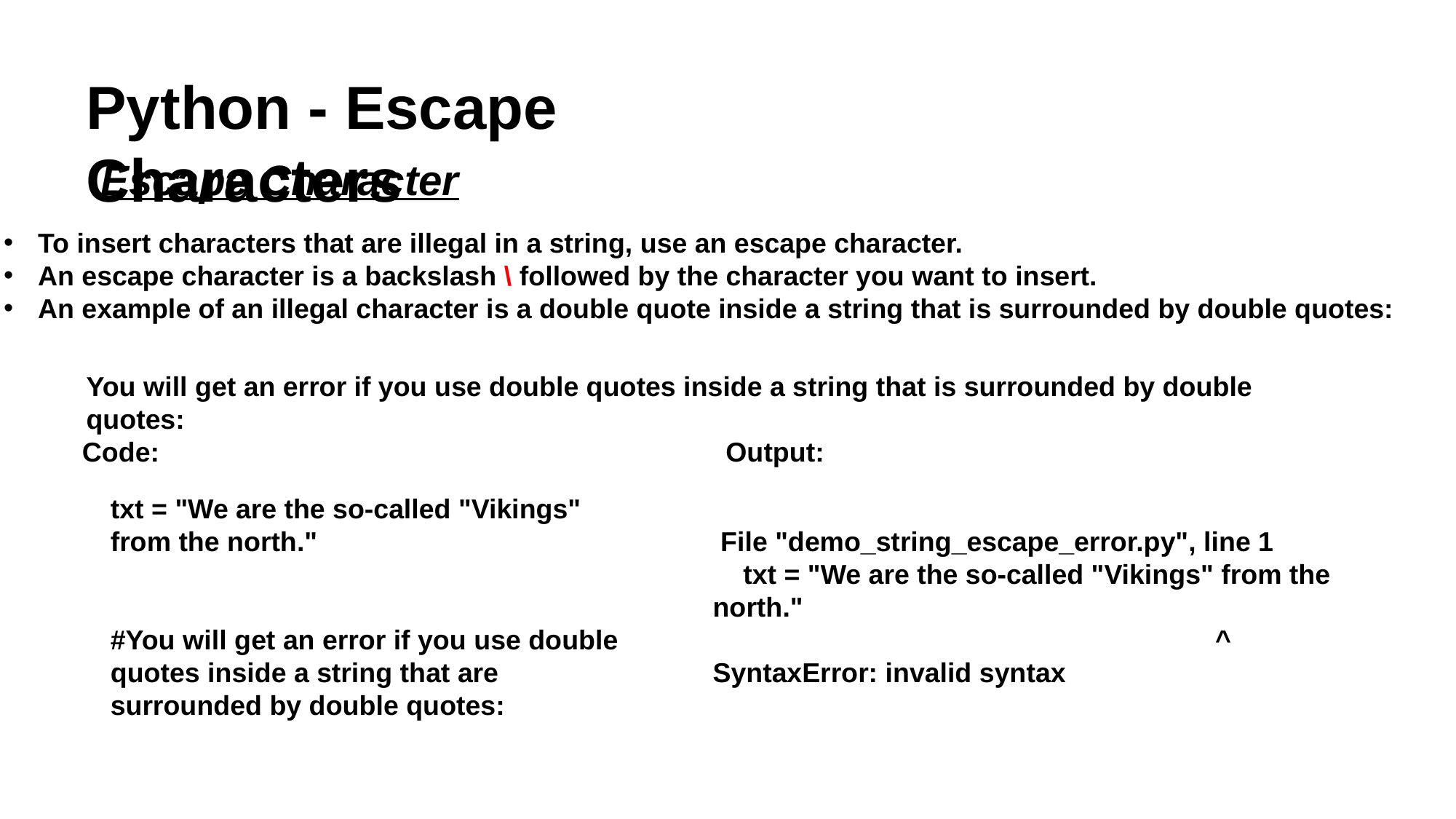

Python - Escape Characters
Escape Character
To insert characters that are illegal in a string, use an escape character.
An escape character is a backslash \ followed by the character you want to insert.
An example of an illegal character is a double quote inside a string that is surrounded by double quotes:

You will get an error if you use double quotes inside a string that is surrounded by double quotes:
Code:
Output:
txt = "We are the so-called "Vikings" from the north."

#You will get an error if you use double quotes inside a string that are surrounded by double quotes:
 File "demo_string_escape_error.py", line 1
    txt = "We are the so-called "Vikings" from the north."
                                                                  ^
SyntaxError: invalid syntax